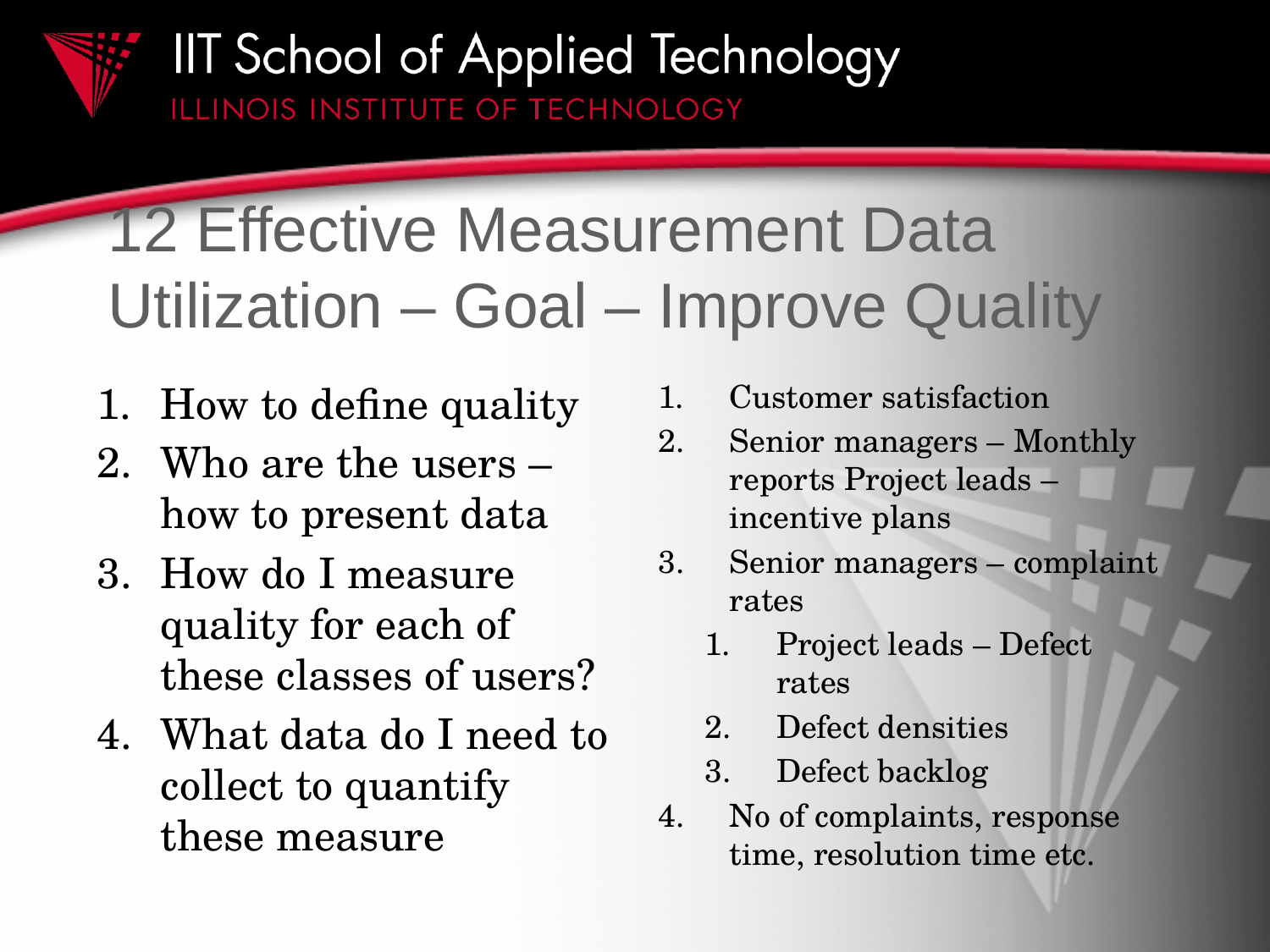

# 12 Effective Measurement Data Utilization – Goal – Improve Quality
How to define quality
Who are the users – how to present data
How do I measure quality for each of these classes of users?
What data do I need to collect to quantify these measure

Customer satisfaction
Senior managers – Monthly reports Project leads – incentive plans
Senior managers – complaint rates
Project leads – Defect rates
Defect densities
Defect backlog
No of complaints, response time, resolution time etc.